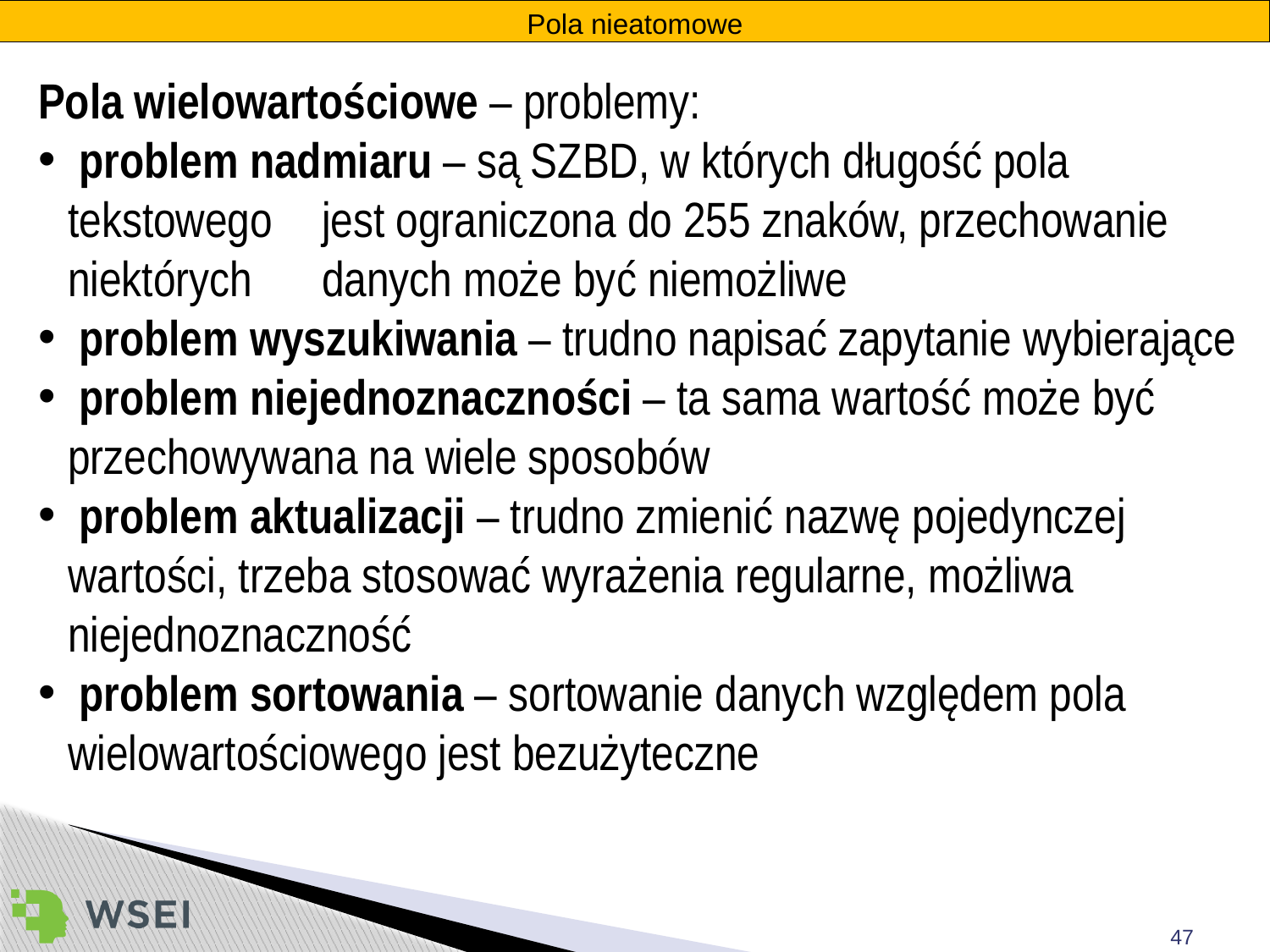

Pola nieatomowe
Pola wielowartościowe – problemy:
 problem nadmiaru – są SZBD, w których długość pola 	tekstowego 	jest ograniczona do 255 znaków, przechowanie 	niektórych 	danych może być niemożliwe
 problem wyszukiwania – trudno napisać zapytanie wybierające
 problem niejednoznaczności – ta sama wartość może być 	przechowywana na wiele sposobów
 problem aktualizacji – trudno zmienić nazwę pojedynczej 	wartości, trzeba stosować wyrażenia regularne, możliwa 	niejednoznaczność
 problem sortowania – sortowanie danych względem pola 	wielowartościowego jest bezużyteczne
47